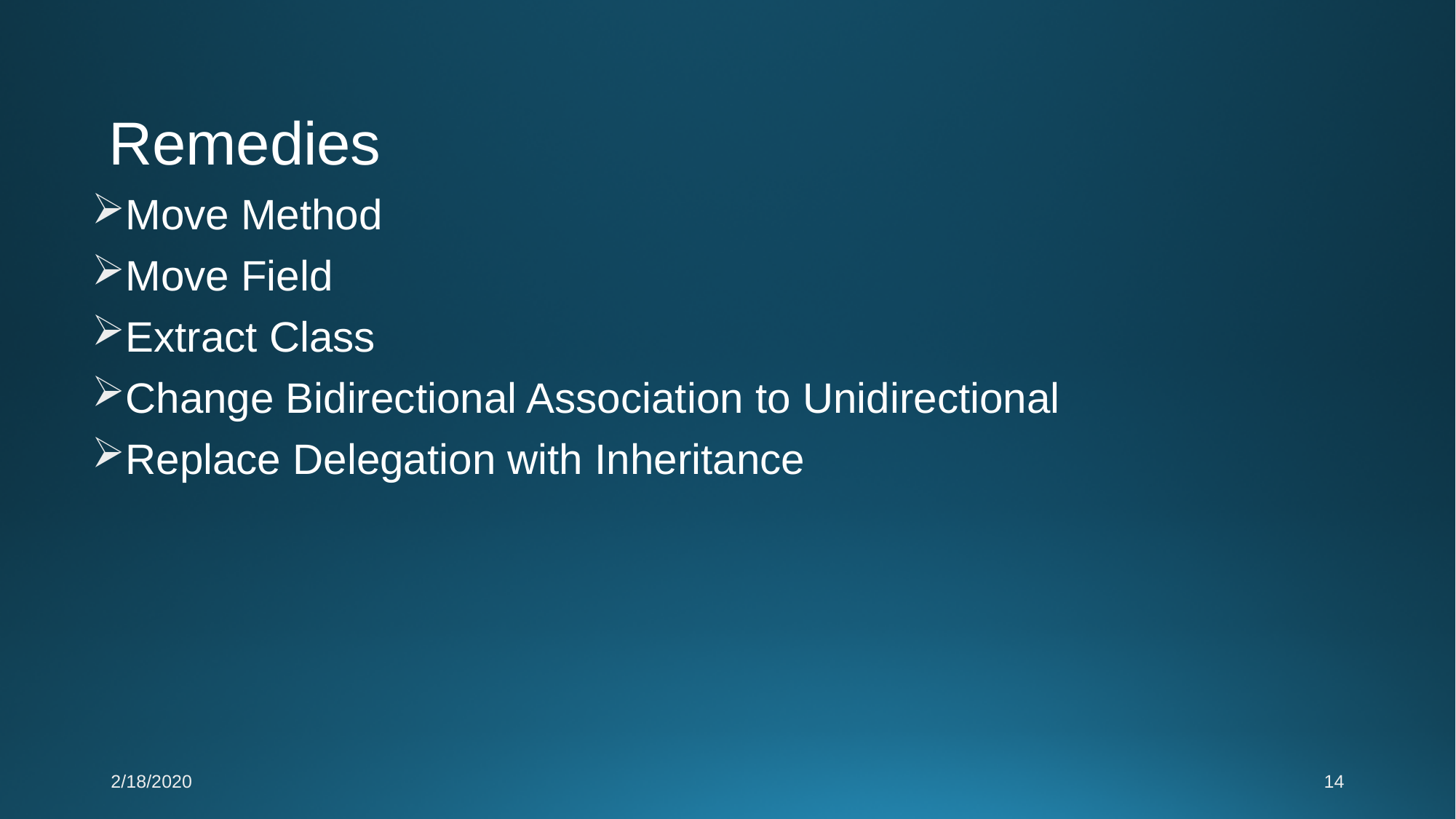

Remedies
Move Method
Move Field
Extract Class
Change Bidirectional Association to Unidirectional
Replace Delegation with Inheritance
2/18/2020
14